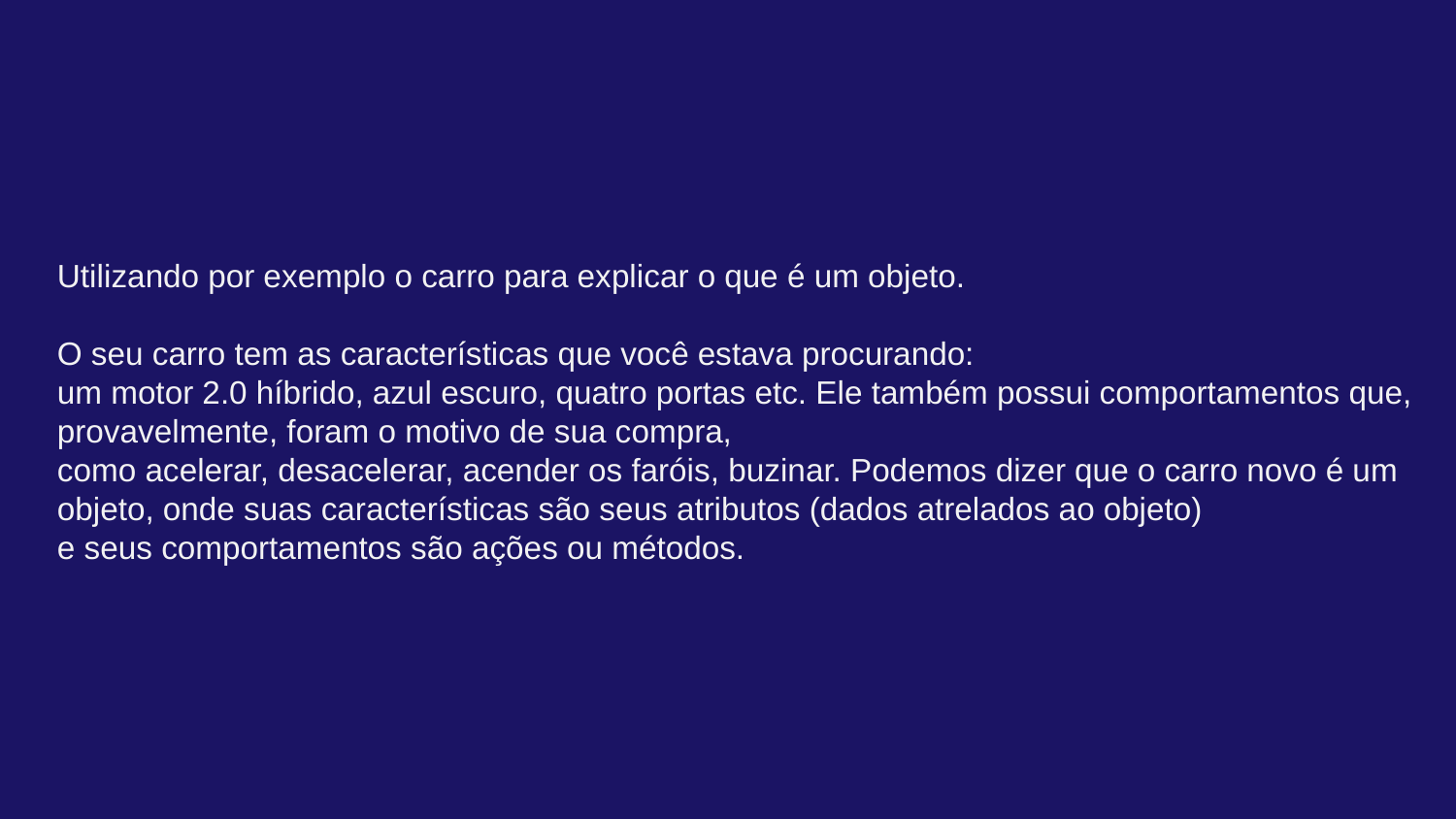

Utilizando por exemplo o carro para explicar o que é um objeto.

O seu carro tem as características que você estava procurando:
um motor 2.0 híbrido, azul escuro, quatro portas etc. Ele também possui comportamentos que, provavelmente, foram o motivo de sua compra,
como acelerar, desacelerar, acender os faróis, buzinar. Podemos dizer que o carro novo é um objeto, onde suas características são seus atributos (dados atrelados ao objeto)
e seus comportamentos são ações ou métodos.